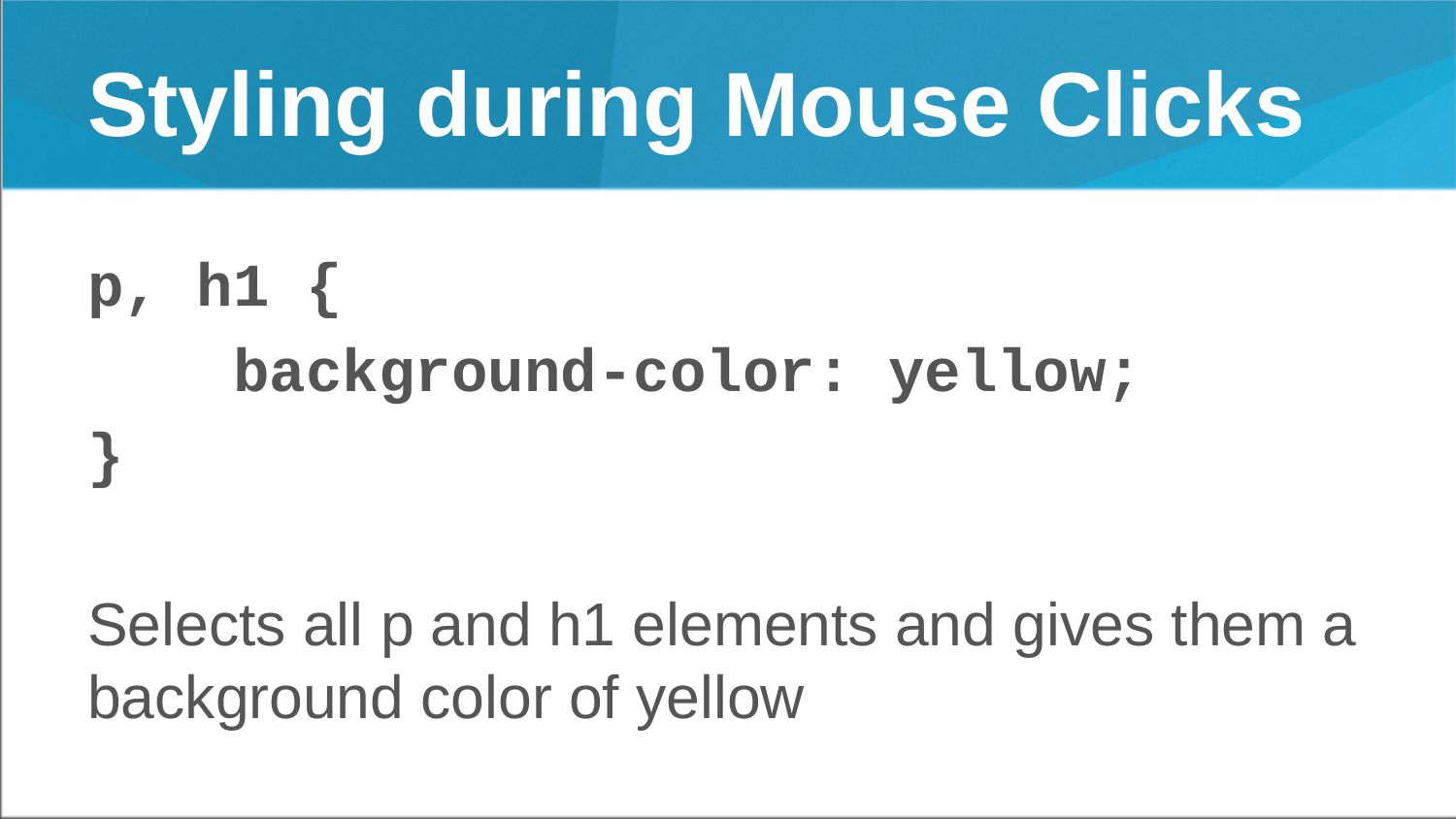

# Styling during Mouse Clicks
p, h1 {
	background-color: yellow;
}

Selects all p and h1 elements and gives them a background color of yellow